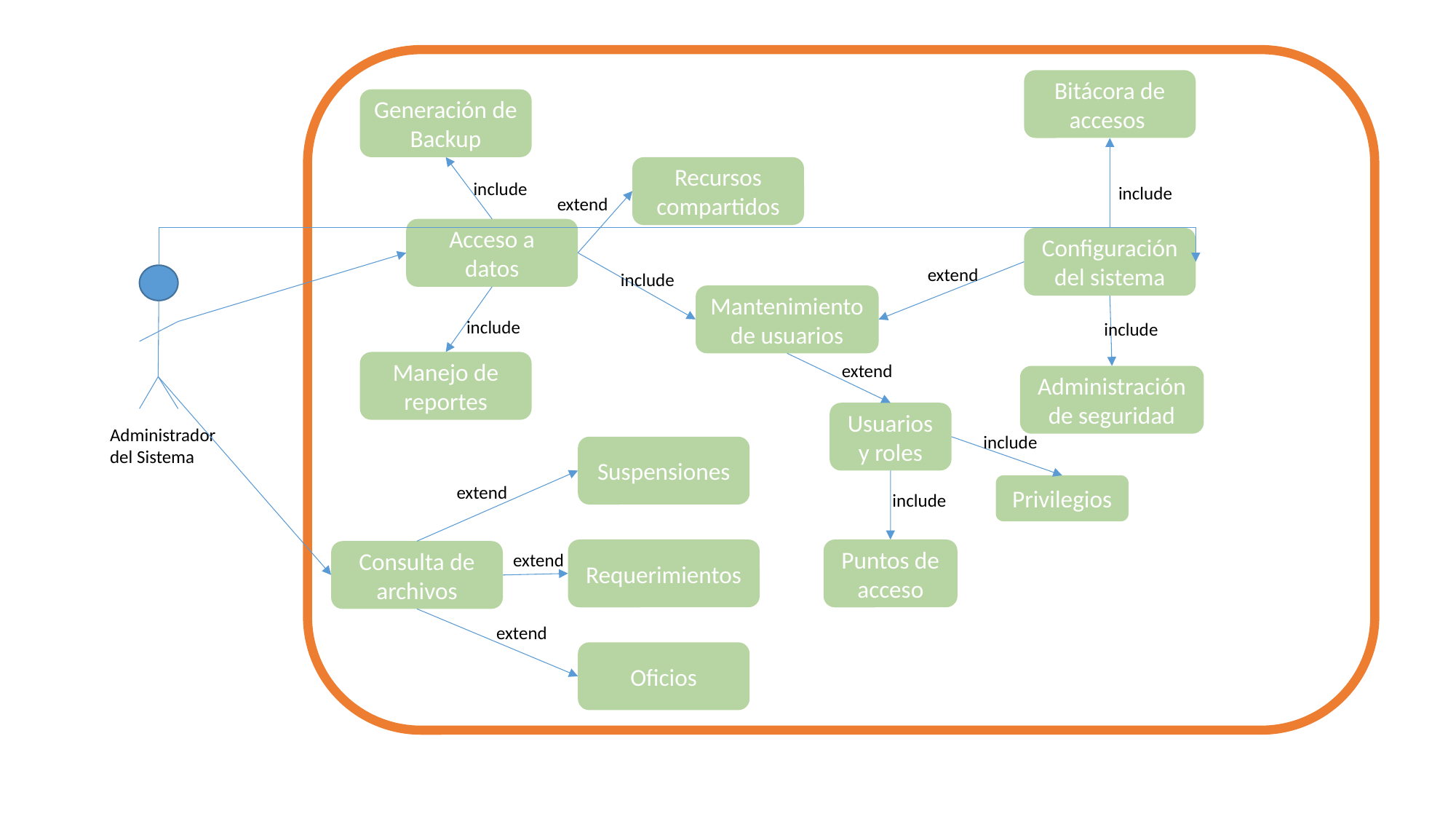

Bitácora de accesos
Generación de Backup
Recursos compartidos
include
include
extend
Acceso a datos
Configuración del sistema
extend
include

Mantenimiento de usuarios
include
include
Manejo de reportes
extend
Administración de seguridad
Usuarios y roles
Administrador del Sistema
include
Suspensiones
extend
Privilegios
include
Requerimientos
Puntos de acceso
Consulta de archivos
extend
extend
Oficios